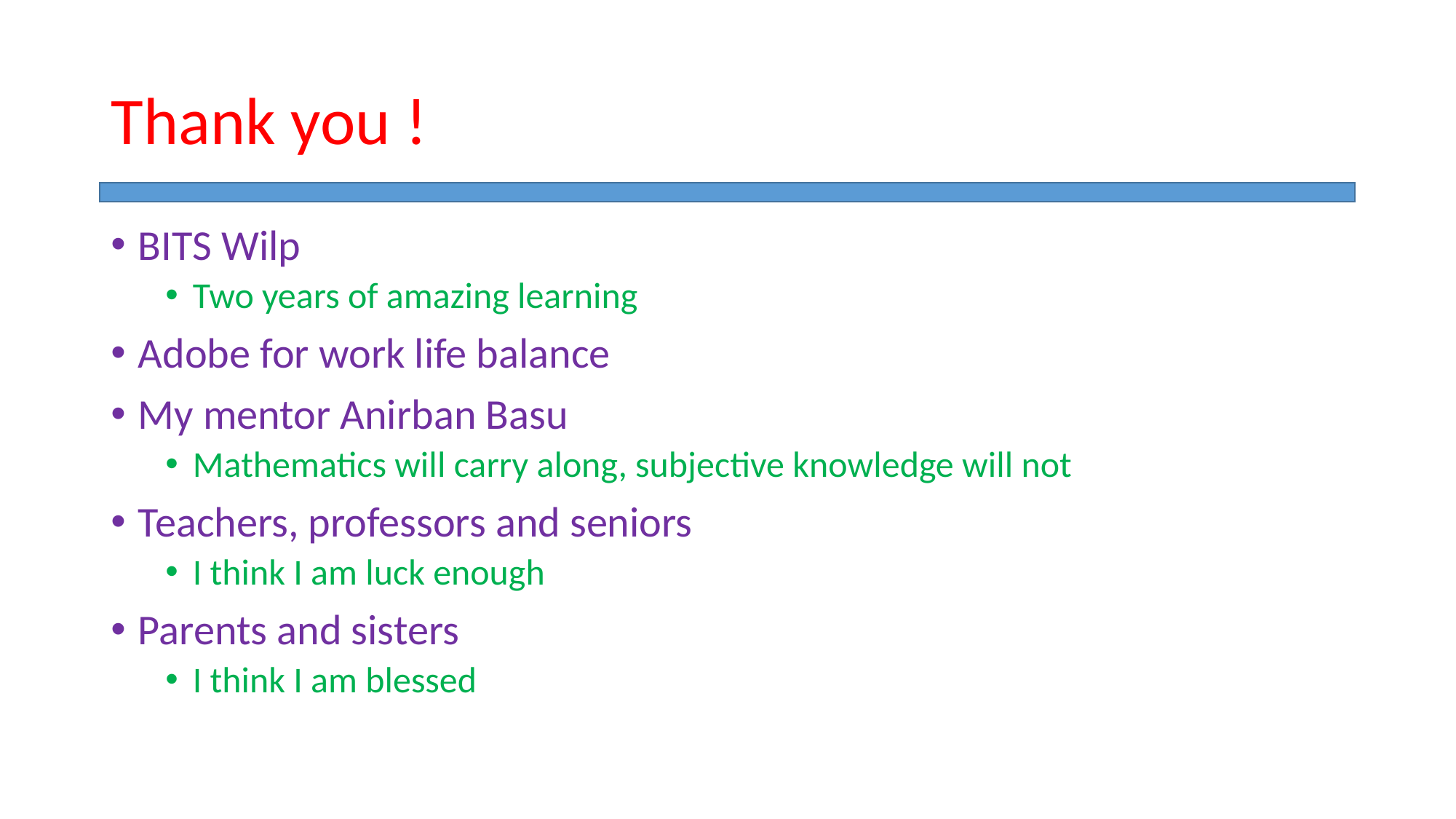

# Thank you !

BITS Wilp
Two years of amazing learning
Adobe for work life balance
My mentor Anirban Basu
Mathematics will carry along, subjective knowledge will not
Teachers, professors and seniors
I think I am luck enough
Parents and sisters
I think I am blessed